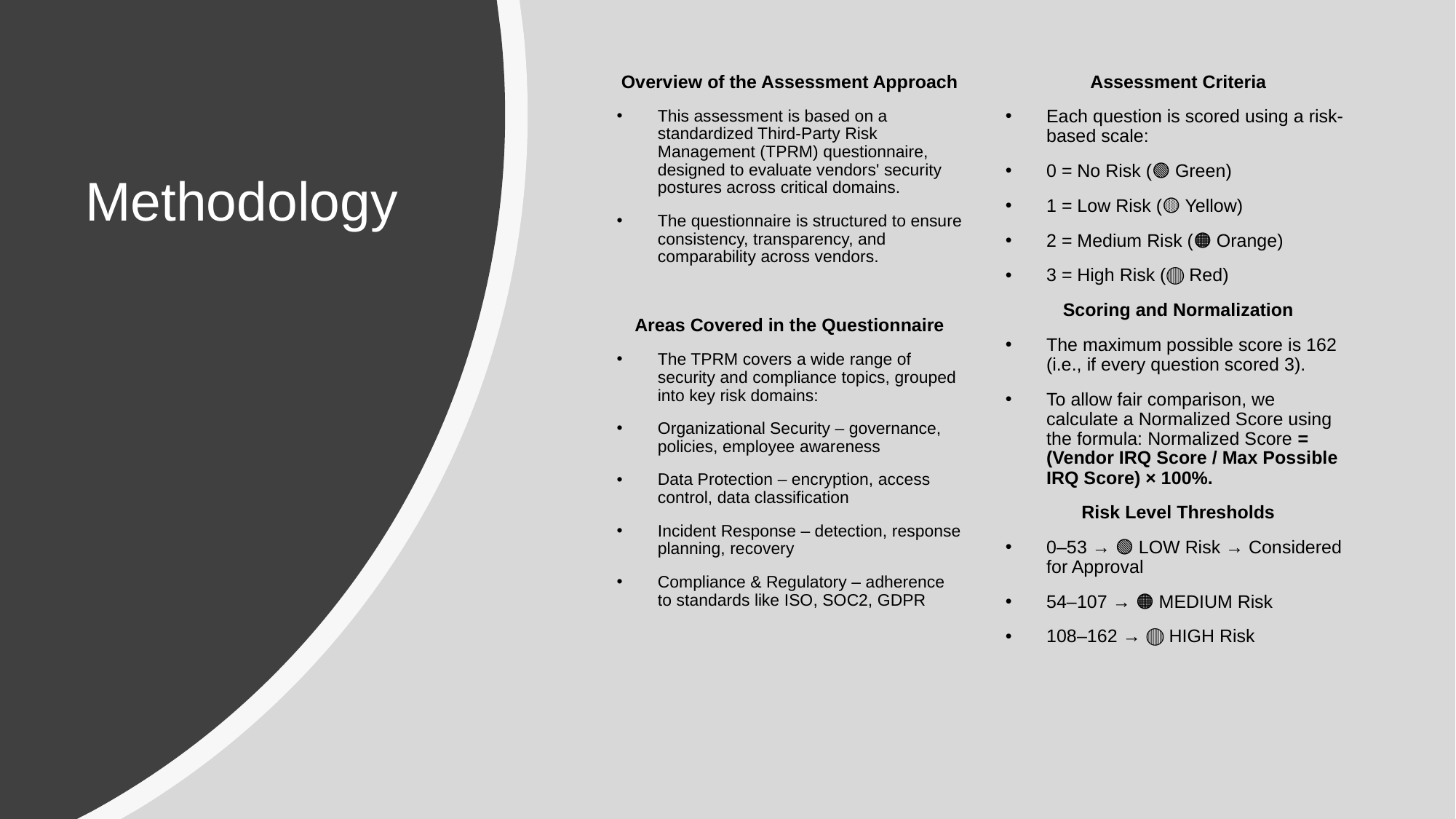

Overview of the Assessment Approach
This assessment is based on a standardized Third-Party Risk Management (TPRM) questionnaire, designed to evaluate vendors' security postures across critical domains.
The questionnaire is structured to ensure consistency, transparency, and comparability across vendors.

Areas Covered in the Questionnaire
The TPRM covers a wide range of security and compliance topics, grouped into key risk domains:
Organizational Security – governance, policies, employee awareness
Data Protection – encryption, access control, data classification
Incident Response – detection, response planning, recovery
Compliance & Regulatory – adherence to standards like ISO, SOC2, GDPR
Assessment Criteria
Each question is scored using a risk-based scale:
0 = No Risk (🟢 Green)
1 = Low Risk (🟡 Yellow)
2 = Medium Risk (🟠 Orange)
3 = High Risk (🔴 Red)
Scoring and Normalization
The maximum possible score is 162 (i.e., if every question scored 3).
To allow fair comparison, we calculate a Normalized Score using the formula: Normalized Score = (Vendor IRQ Score / Max Possible IRQ Score) × 100%.
Risk Level Thresholds
0–53 → 🟢 LOW Risk → Considered for Approval
54–107 → 🟠 MEDIUM Risk
108–162 → 🔴 HIGH Risk
# Methodology